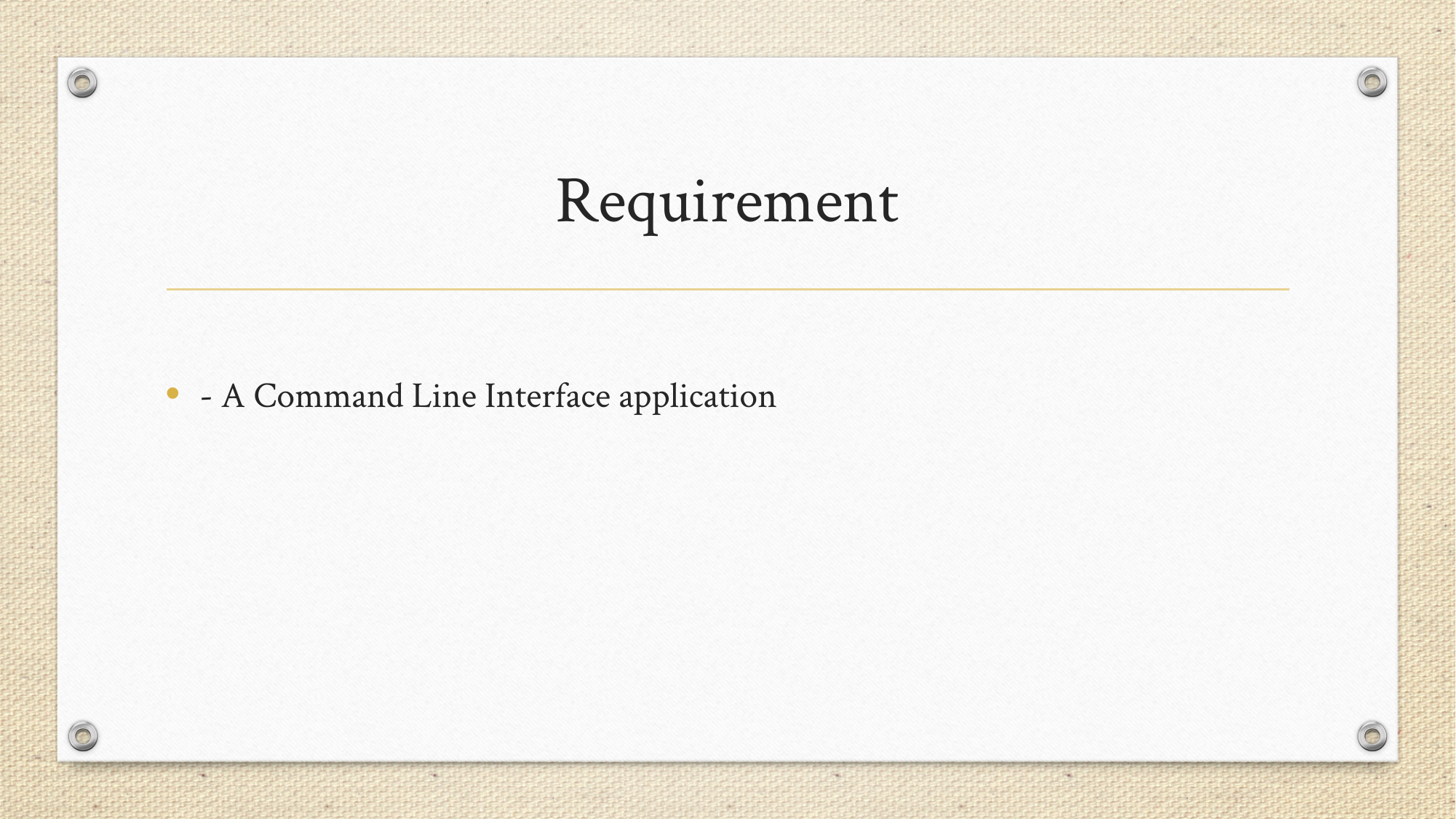

# Requirement

- A Command Line Interface application